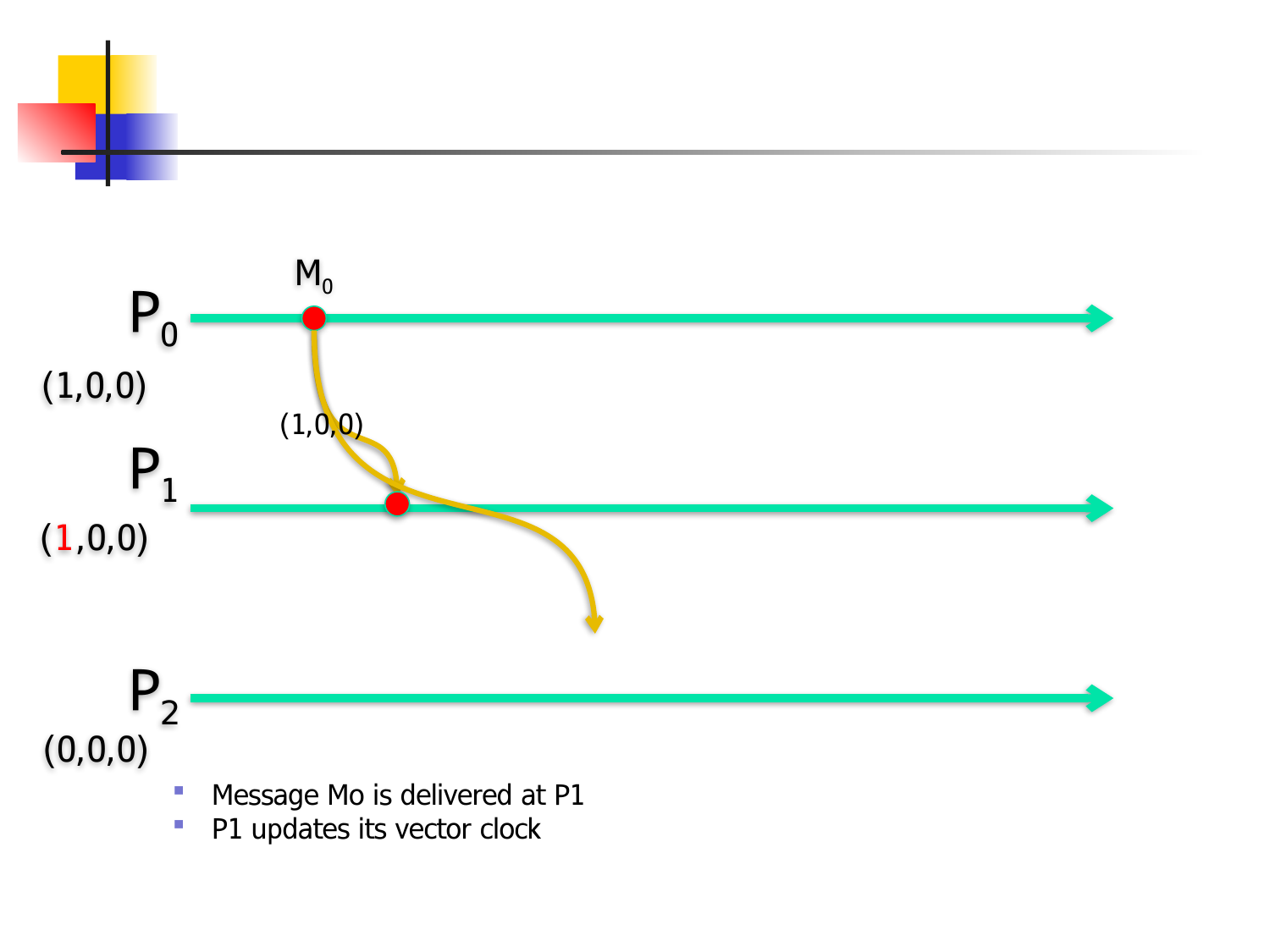

#
M0
P0

(1,0,0)
(1,0,0)
P1

(1,0,0)
P2
(0,0,0)
Message Mo is delivered at P1
P1 updates its vector clock

81